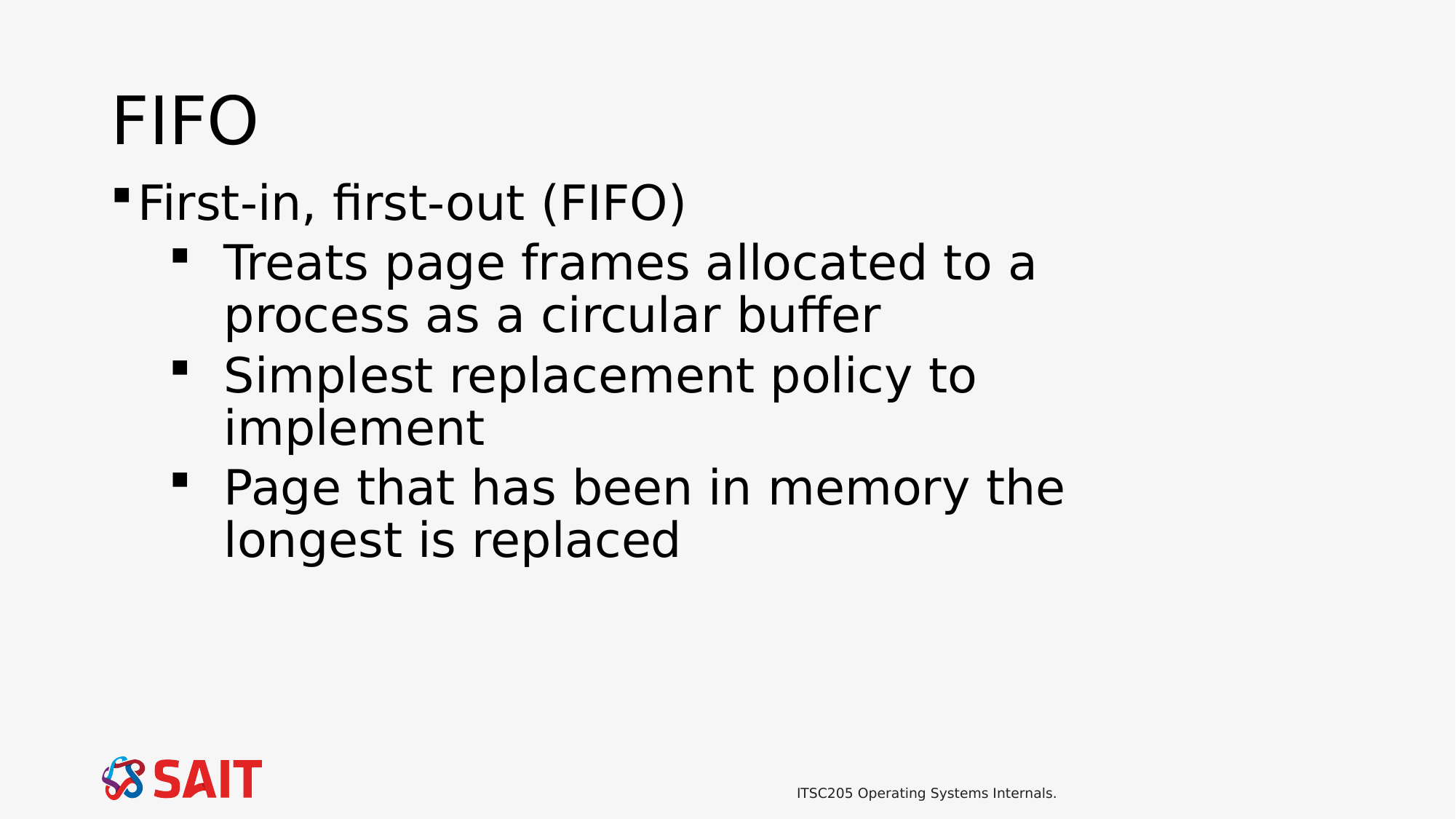

# FIFO
First-in, first-out (FIFO)
Treats page frames allocated to a process as a circular buffer
Simplest replacement policy to implement
Page that has been in memory the longest is replaced

ITSC205 Operating Systems Internals.